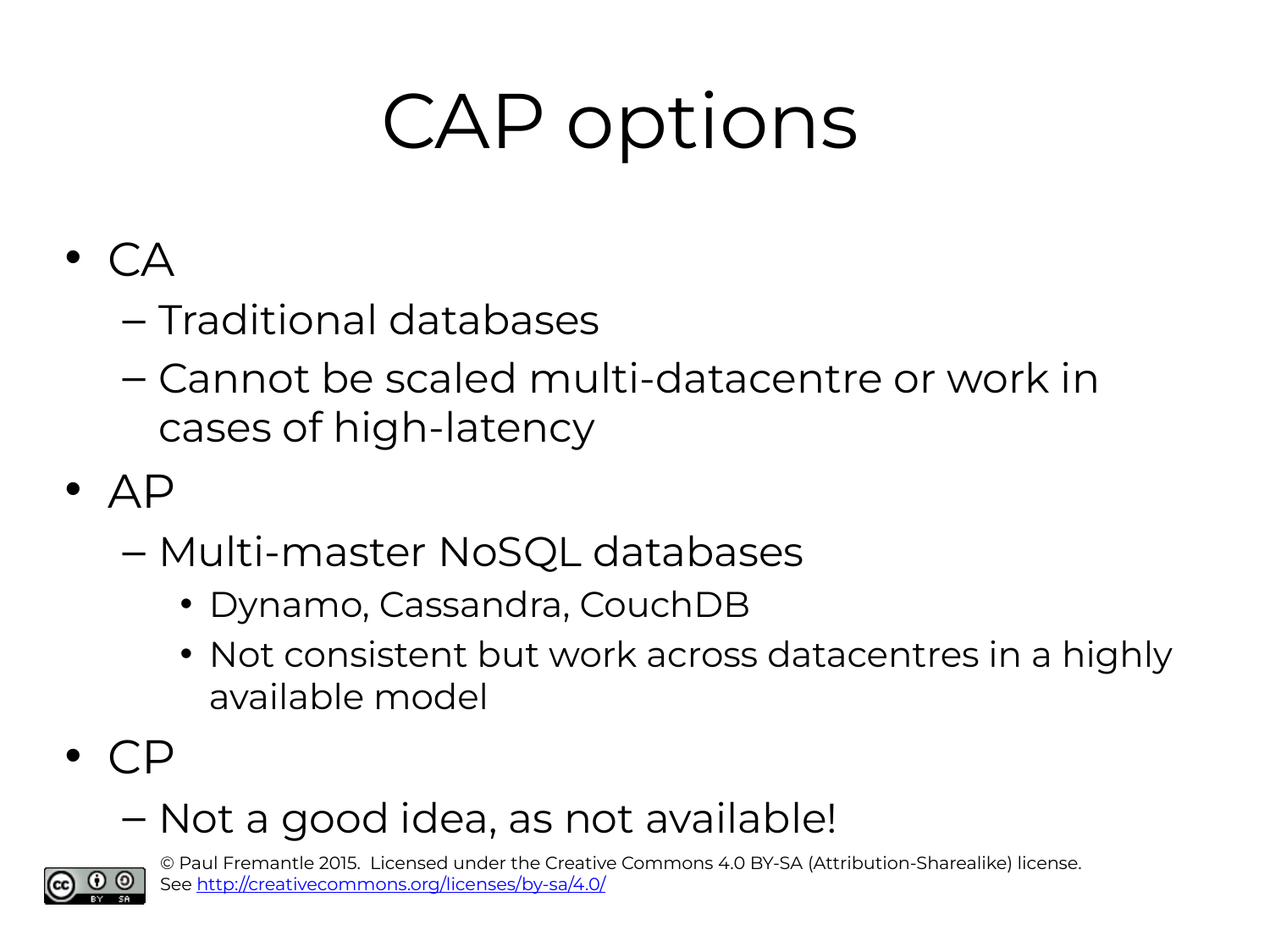

# CAP options
CA
Traditional databases
Cannot be scaled multi-datacentre or work in cases of high-latency
AP
Multi-master NoSQL databases
Dynamo, Cassandra, CouchDB
Not consistent but work across datacentres in a highly available model
CP
Not a good idea, as not available!